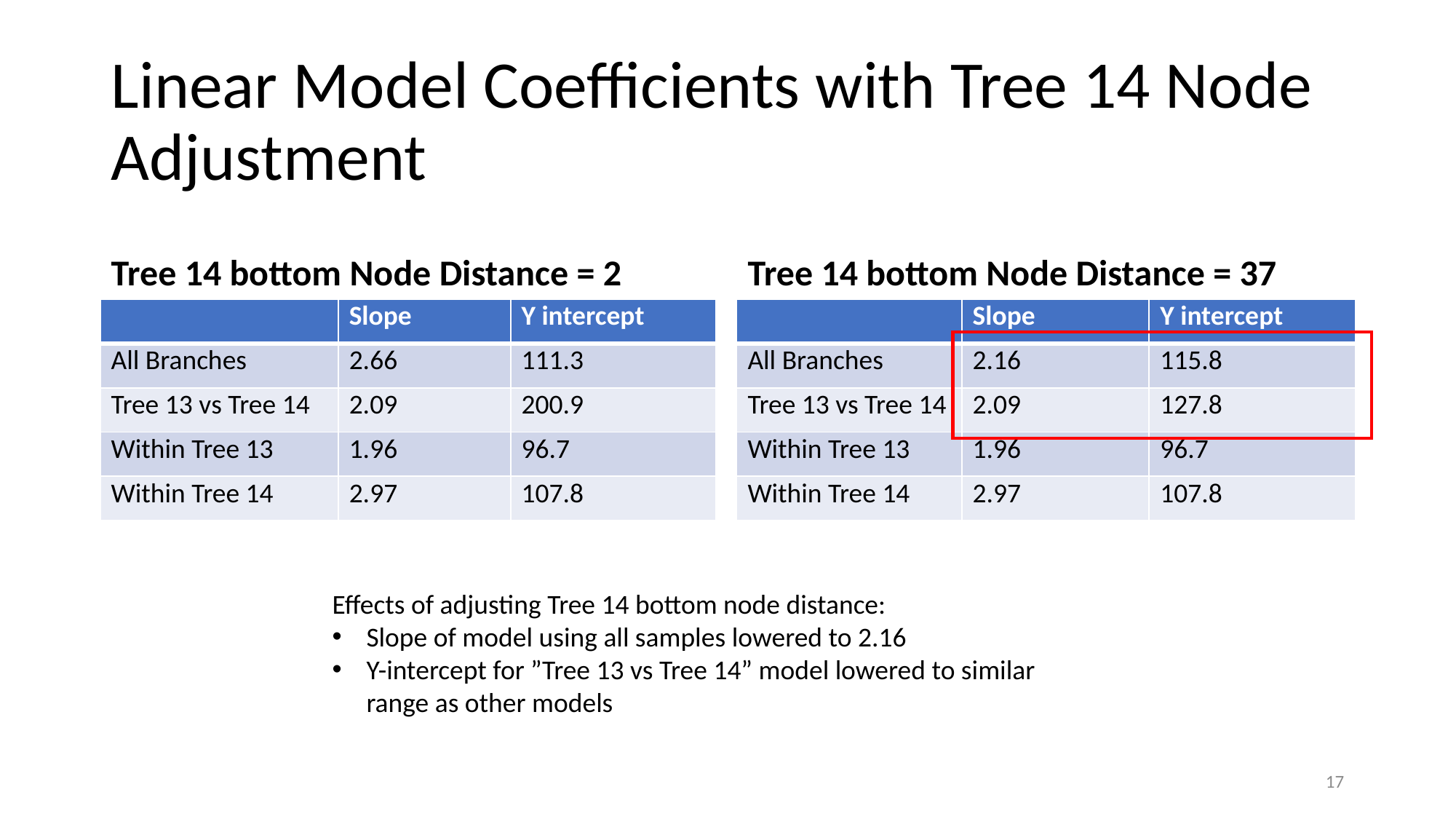

# Linear Model Coefficients with Tree 14 Node Adjustment
Tree 14 bottom Node Distance = 2
Tree 14 bottom Node Distance = 37
|  | Slope | Y intercept |
| --- | --- | --- |
| All Branches | 2.66 | 111.3 |
| Tree 13 vs Tree 14 | 2.09 | 200.9 |
| Within Tree 13 | 1.96 | 96.7 |
| Within Tree 14 | 2.97 | 107.8 |
|  | Slope | Y intercept |
| --- | --- | --- |
| All Branches | 2.16 | 115.8 |
| Tree 13 vs Tree 14 | 2.09 | 127.8 |
| Within Tree 13 | 1.96 | 96.7 |
| Within Tree 14 | 2.97 | 107.8 |

Effects of adjusting Tree 14 bottom node distance:
Slope of model using all samples lowered to 2.16
Y-intercept for ”Tree 13 vs Tree 14” model lowered to similar range as other models
17